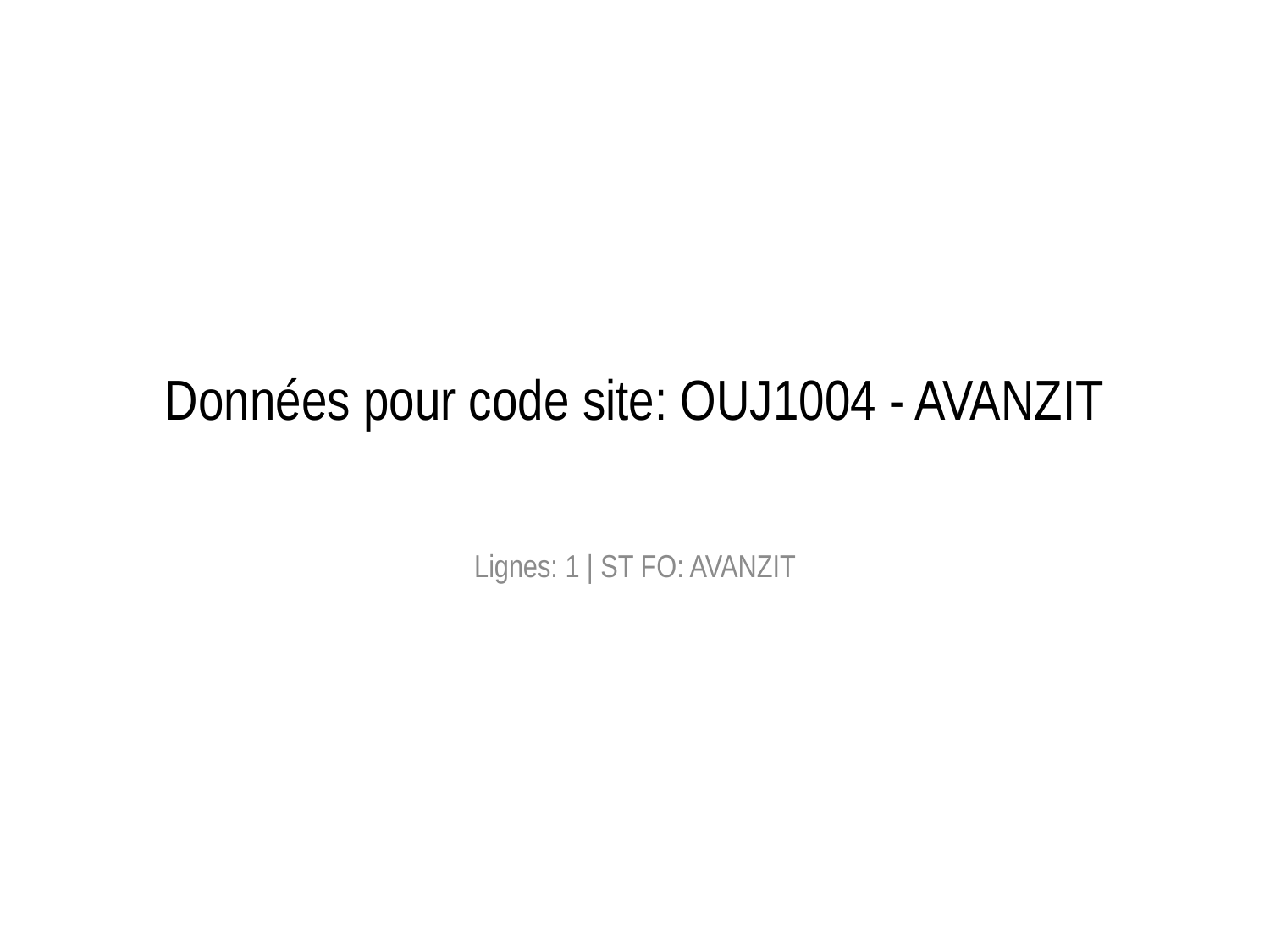

# Données pour code site: OUJ1004 - AVANZIT
Lignes: 1 | ST FO: AVANZIT